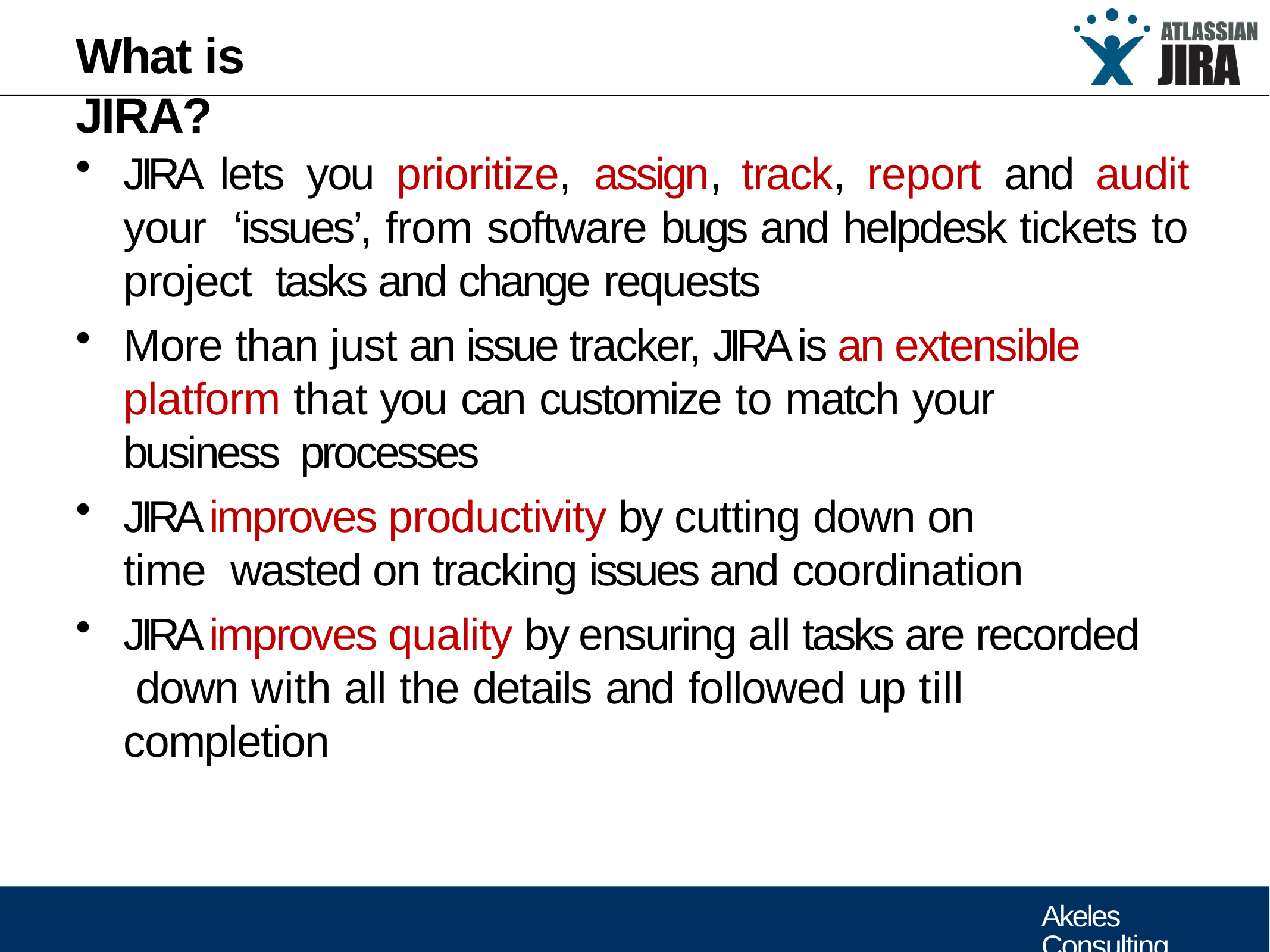

# What is JIRA?
JIRA lets you prioritize, assign, track, report and audit your  ‘issues’, from software bugs and helpdesk tickets to project  tasks and change requests
More than just an issue tracker, JIRA is an extensible  platform that you can customize to match your business  processes
JIRA improves productivity by cutting down on time  wasted on tracking issues and coordination
JIRA improves quality by ensuring all tasks are recorded  down with all the details and followed up till completion
Akeles Consulting